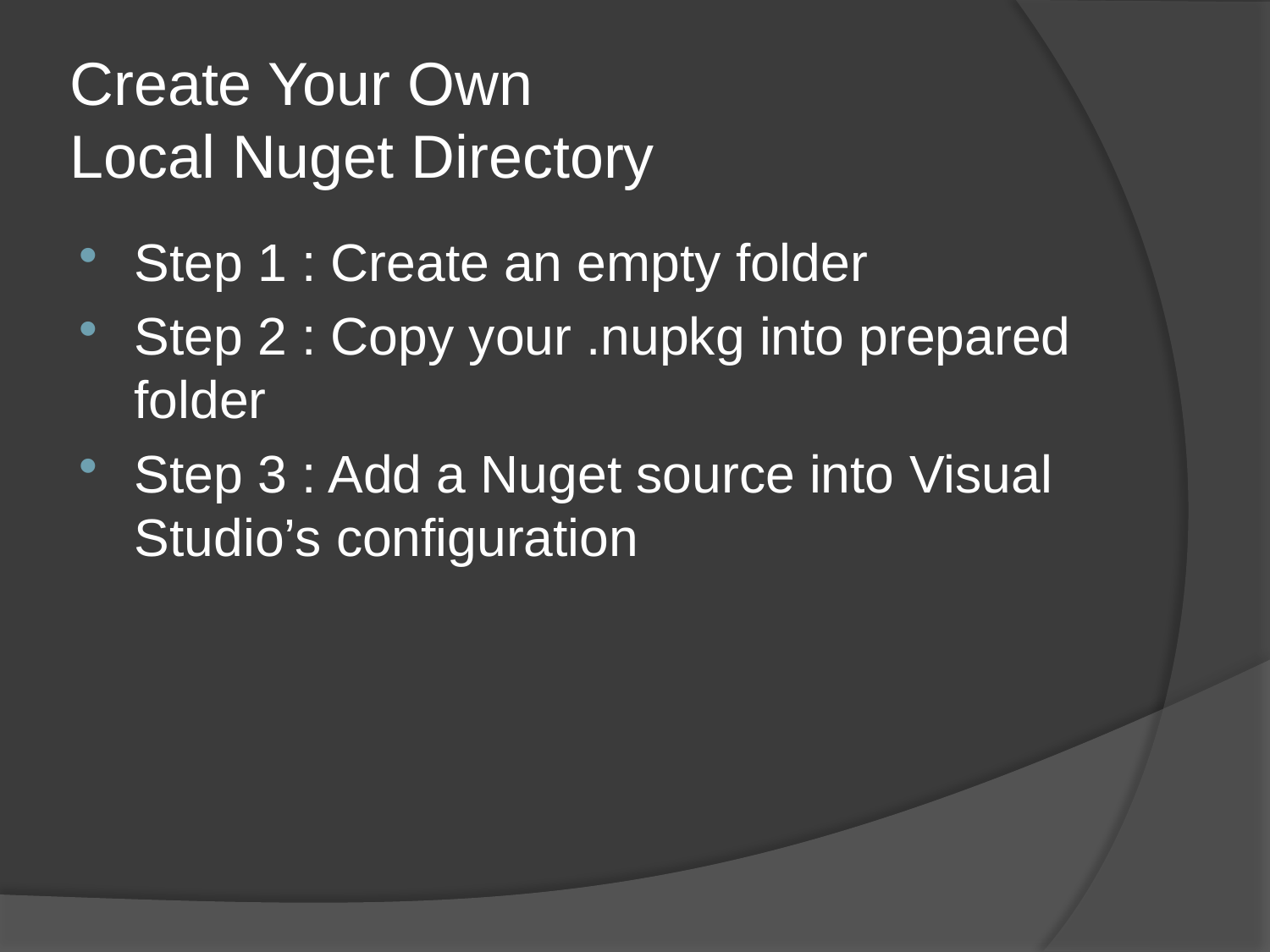

# Create Your Own Local Nuget Directory
Step 1 : Create an empty folder
Step 2 : Copy your .nupkg into prepared folder
Step 3 : Add a Nuget source into Visual Studio’s configuration